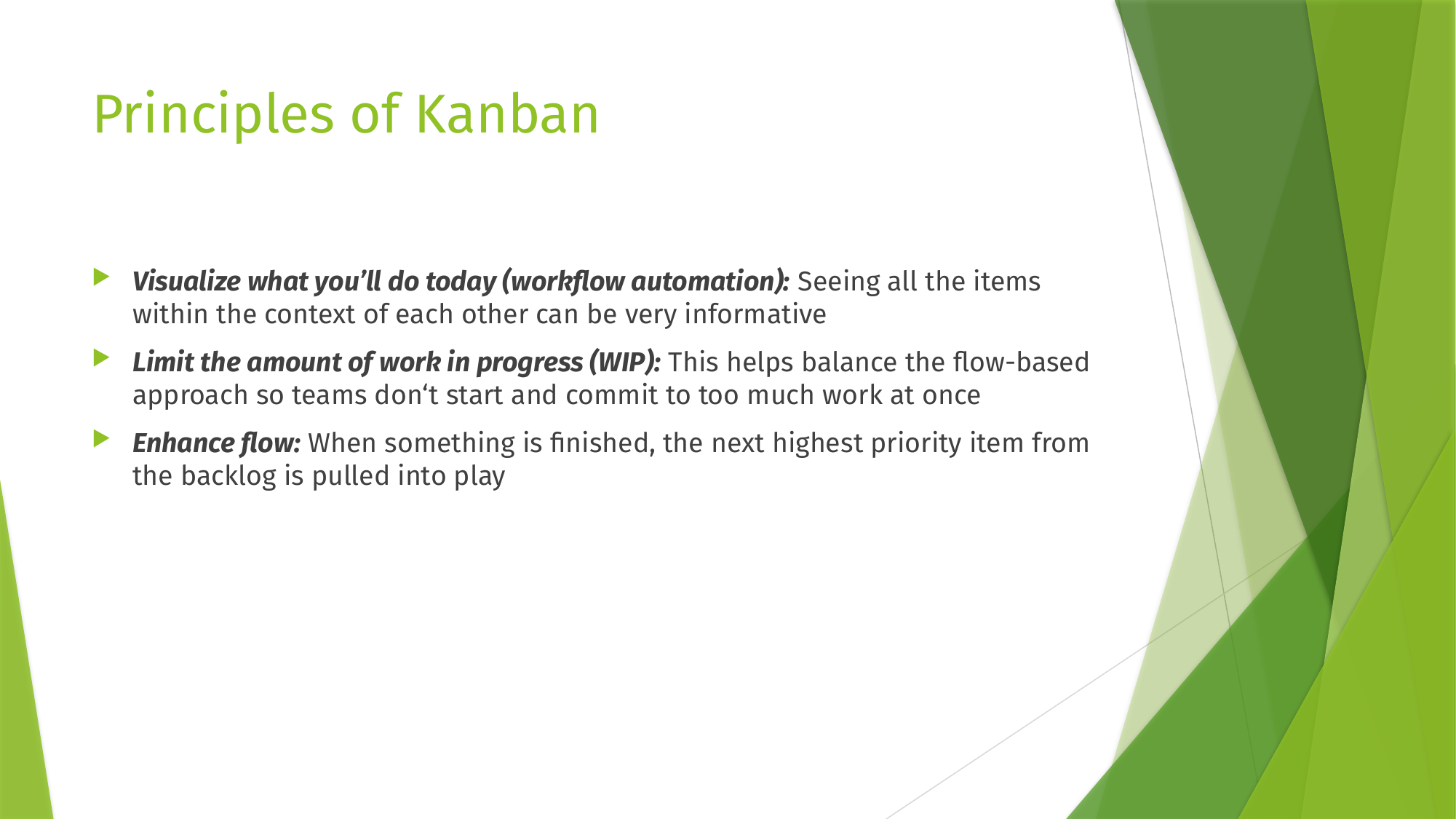

# Principles of Kanban
Visualize what you’ll do today (workflow automation): Seeing all the items within the context of each other can be very informative
Limit the amount of work in progress (WIP): This helps balance the flow-based approach so teams don‘t start and commit to too much work at once
Enhance flow: When something is finished, the next highest priority item from the backlog is pulled into play